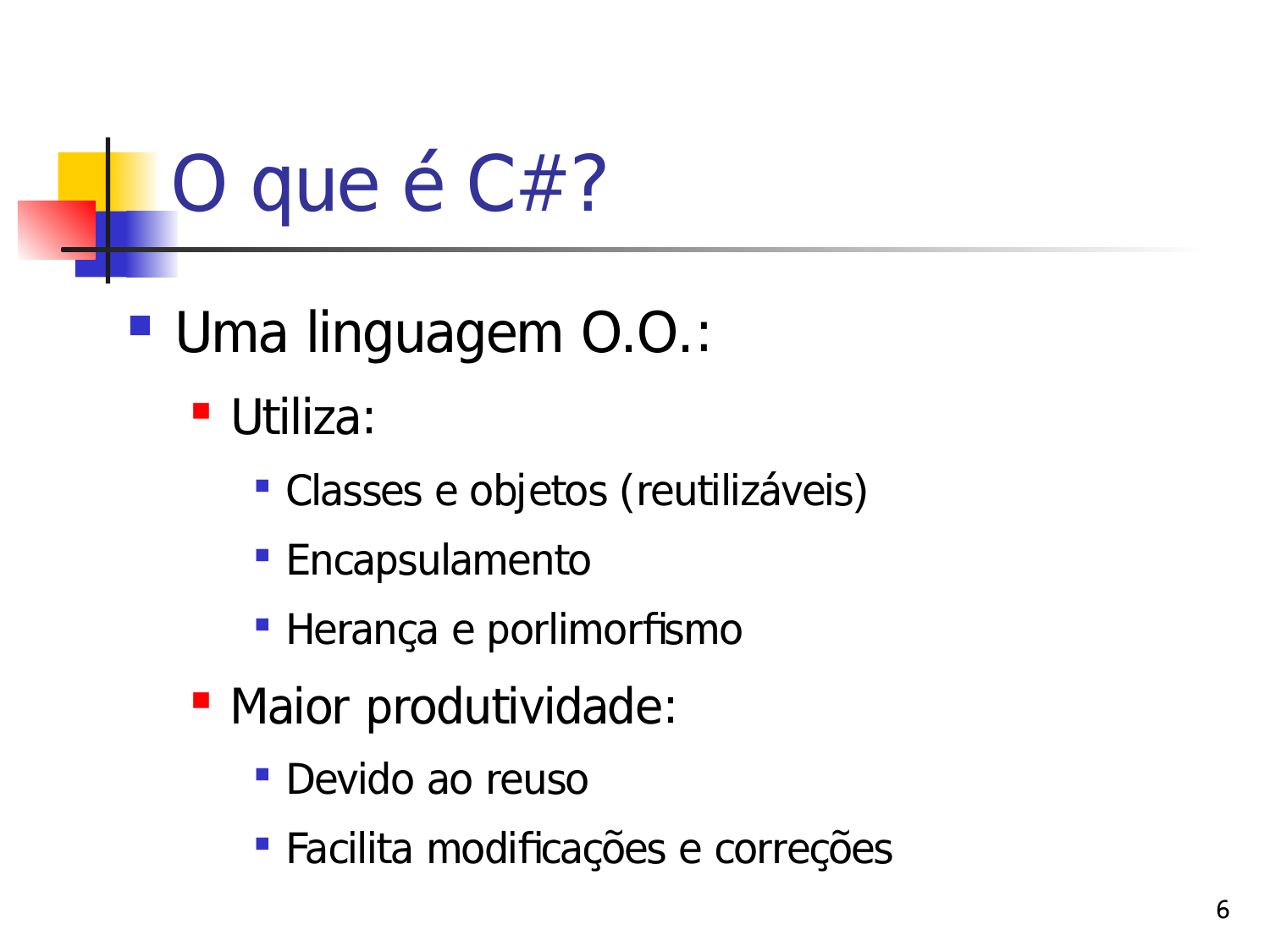

# O que é C#?
Uma linguagem O.O.:
Utiliza:
Classes e objetos (reutilizáveis)
Encapsulamento
Herança e porlimorfismo
Maior produtividade:
Devido ao reuso
Facilita modificações e correções
6